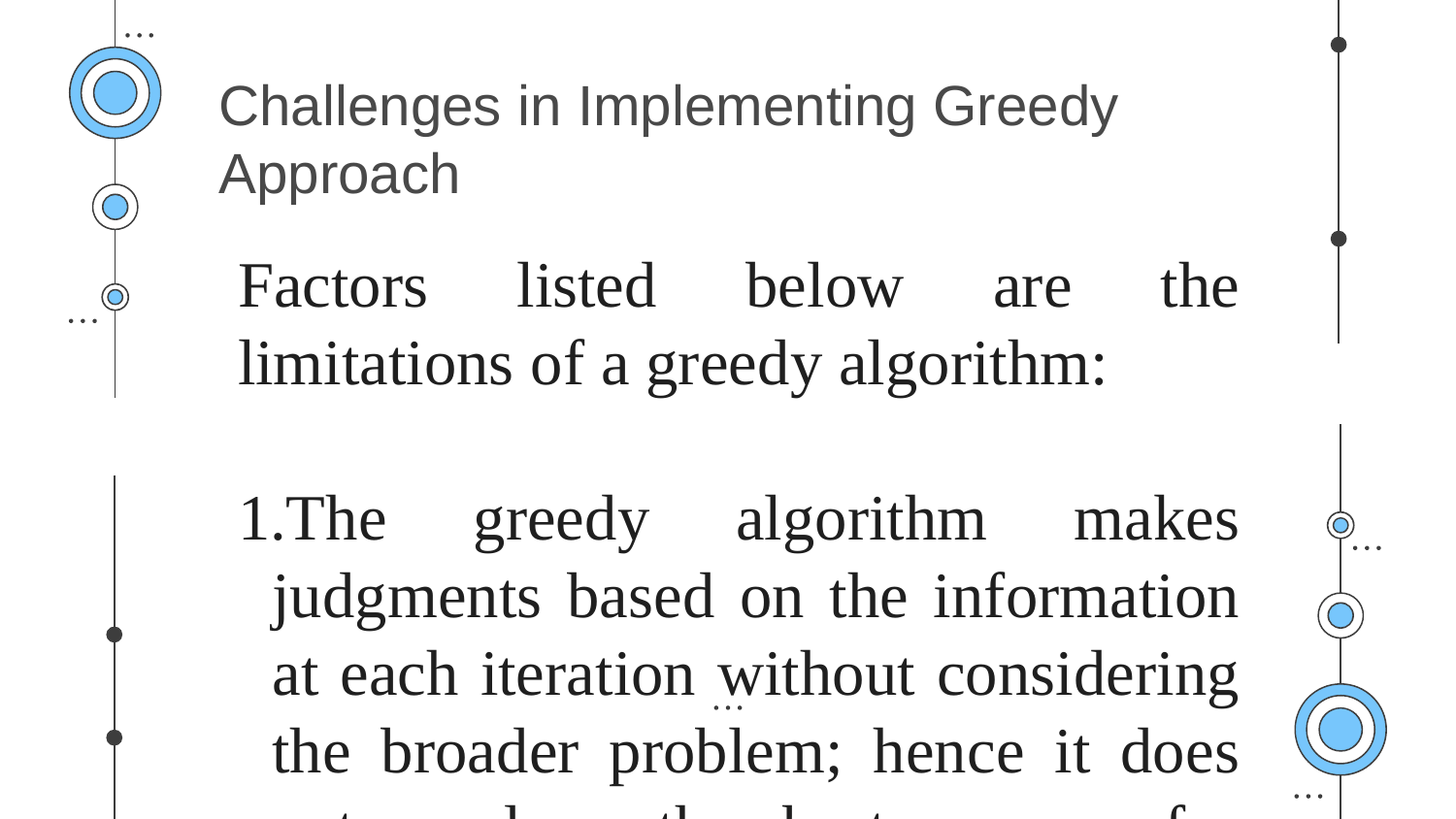

# Challenges in Implementing Greedy Approach
Factors listed below are the limitations of a greedy algorithm:

The greedy algorithm makes judgments based on the information at each iteration without considering the broader problem; hence it does not produce the best answer for every problem.

The problematic part for a greedy algorithm is analyzing its accuracy. Even with the proper solution, it is difficult to demonstrate why it is accurate.

Optimization problems (Dijkstra’s Algorithm) with negative graph edges cannot be solved using a greedy algorithm.